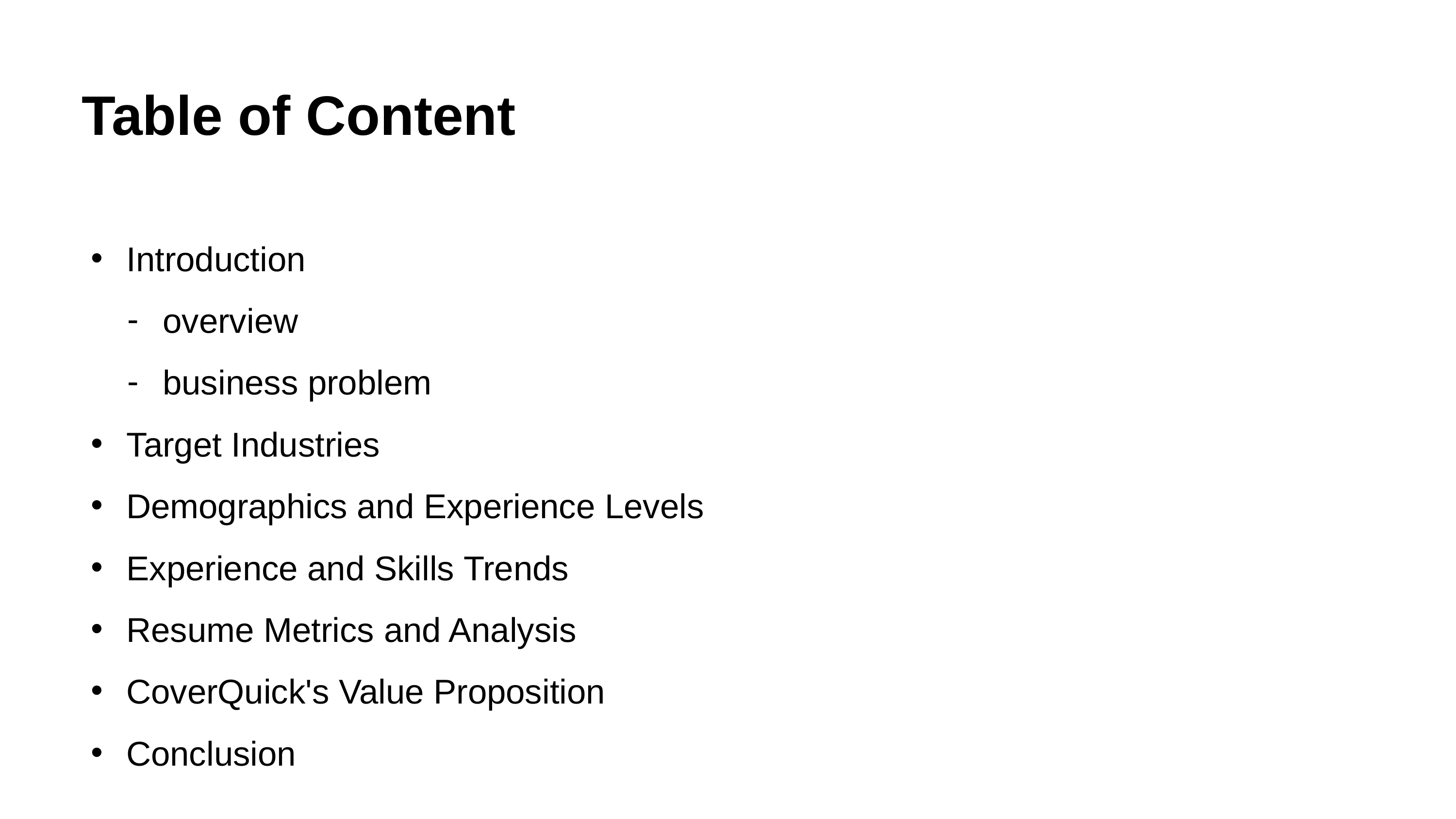

Table of Content
Introduction
overview
business problem
Target Industries
Demographics and Experience Levels
Experience and Skills Trends
Resume Metrics and Analysis
CoverQuick's Value Proposition
Conclusion